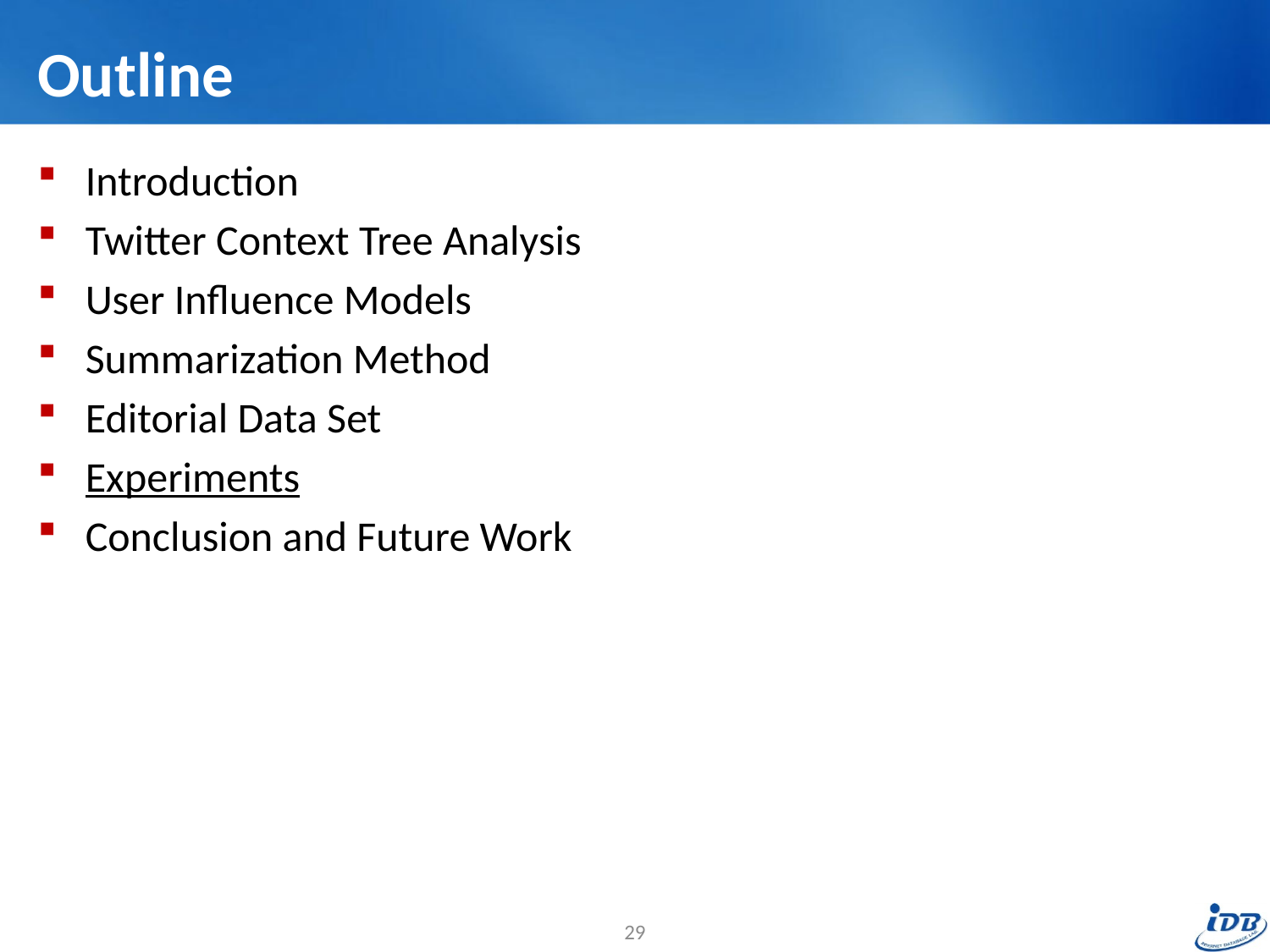

# Outline
Introduction
Twitter Context Tree Analysis
User Influence Models
Summarization Method
Editorial Data Set
Experiments
Conclusion and Future Work

29